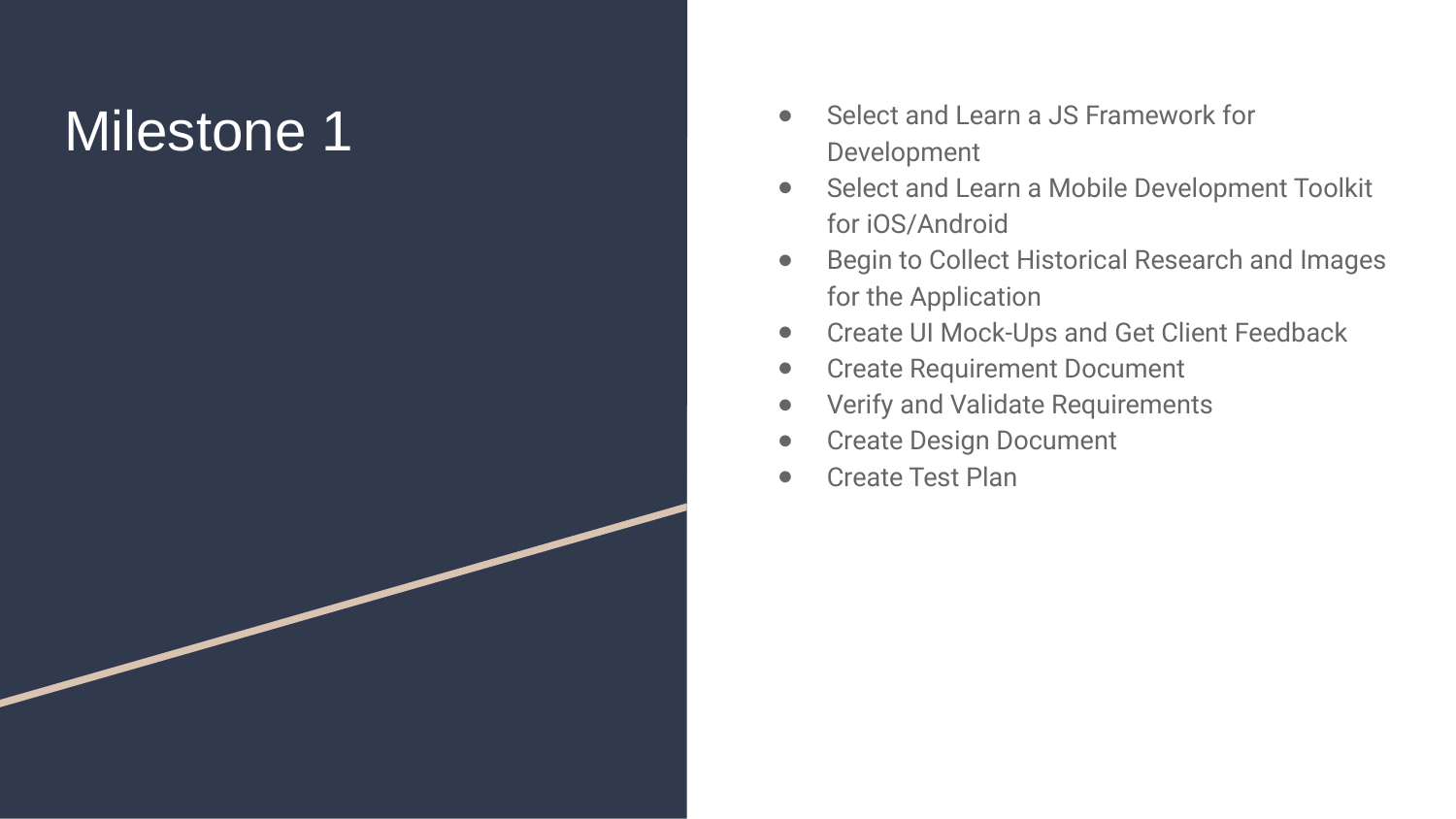

# Milestone 1
Select and Learn a JS Framework for Development
Select and Learn a Mobile Development Toolkit for iOS/Android
Begin to Collect Historical Research and Images for the Application
Create UI Mock-Ups and Get Client Feedback
Create Requirement Document
Verify and Validate Requirements
Create Design Document
Create Test Plan